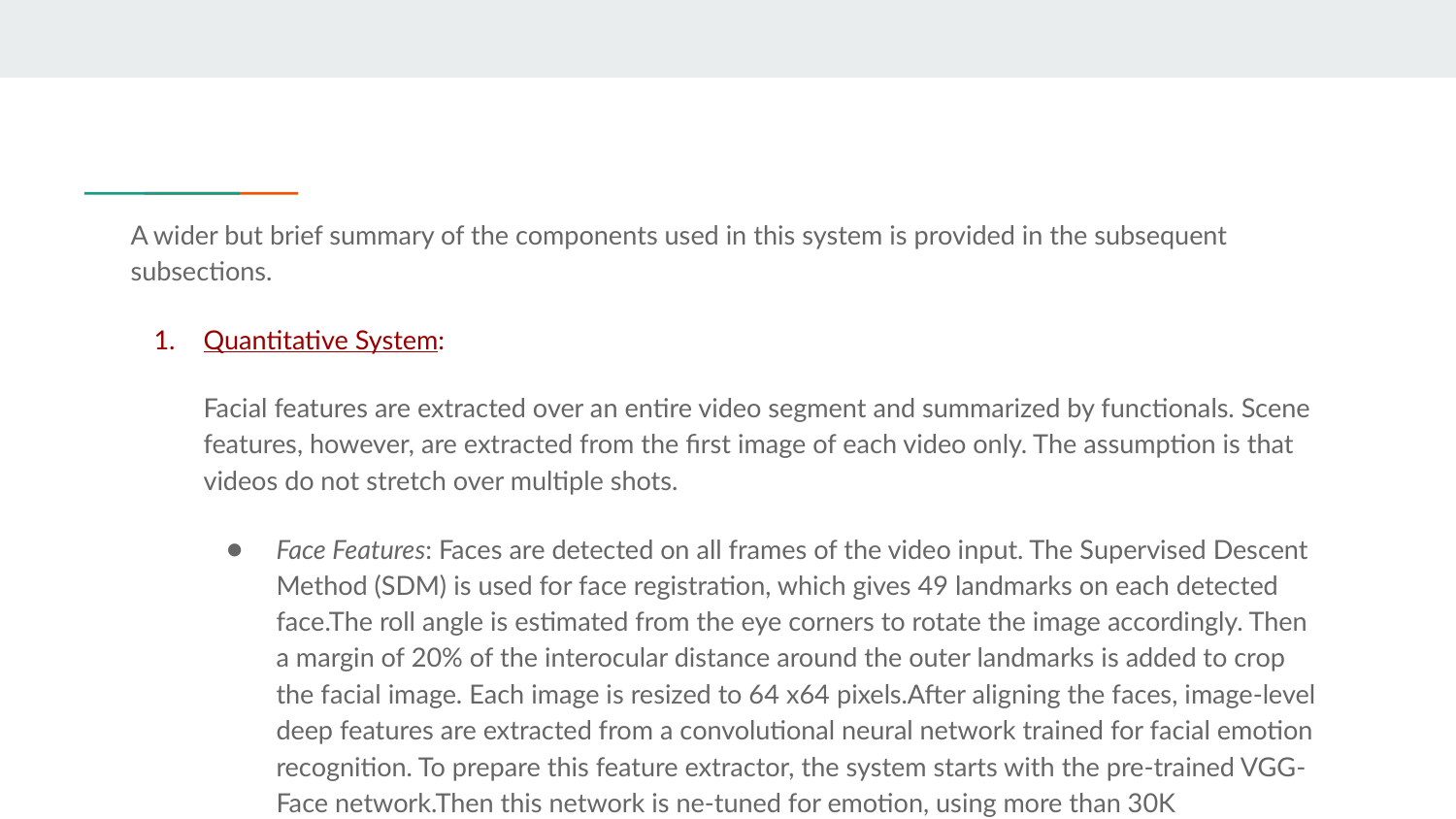

#
A wider but brief summary of the components used in this system is provided in the subsequent subsections.
Quantitative System:
Facial features are extracted over an entire video segment and summarized by functionals. Scene features, however, are extracted from the first image of each video only. The assumption is that videos do not stretch over multiple shots.
Face Features: Faces are detected on all frames of the video input. The Supervised Descent Method (SDM) is used for face registration, which gives 49 landmarks on each detected face.The roll angle is estimated from the eye corners to rotate the image accordingly. Then a margin of 20% of the interocular distance around the outer landmarks is added to crop the facial image. Each image is resized to 64 x64 pixels.After aligning the faces, image-level deep features are extracted from a convolutional neural network trained for facial emotion recognition. To prepare this feature extractor, the system starts with the pre-trained VGG-Face network.Then this network is ne-tuned for emotion, using more than 30K